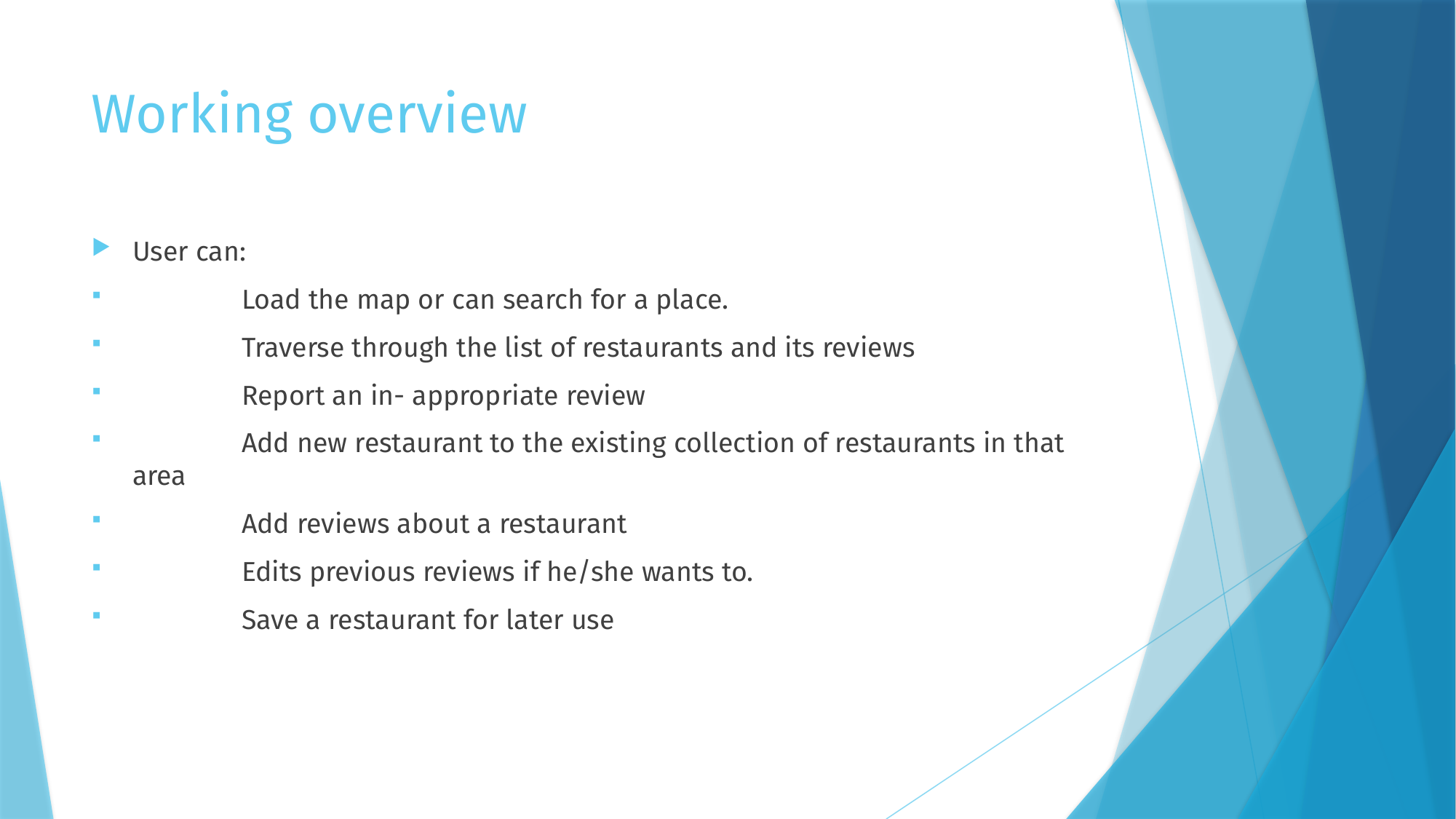

Working overview

User can:
	Load the map or can search for a place.
	Traverse through the list of restaurants and its reviews
	Report an in- appropriate review
	Add new restaurant to the existing collection of restaurants in that area
	Add reviews about a restaurant
	Edits previous reviews if he/she wants to.
	Save a restaurant for later use